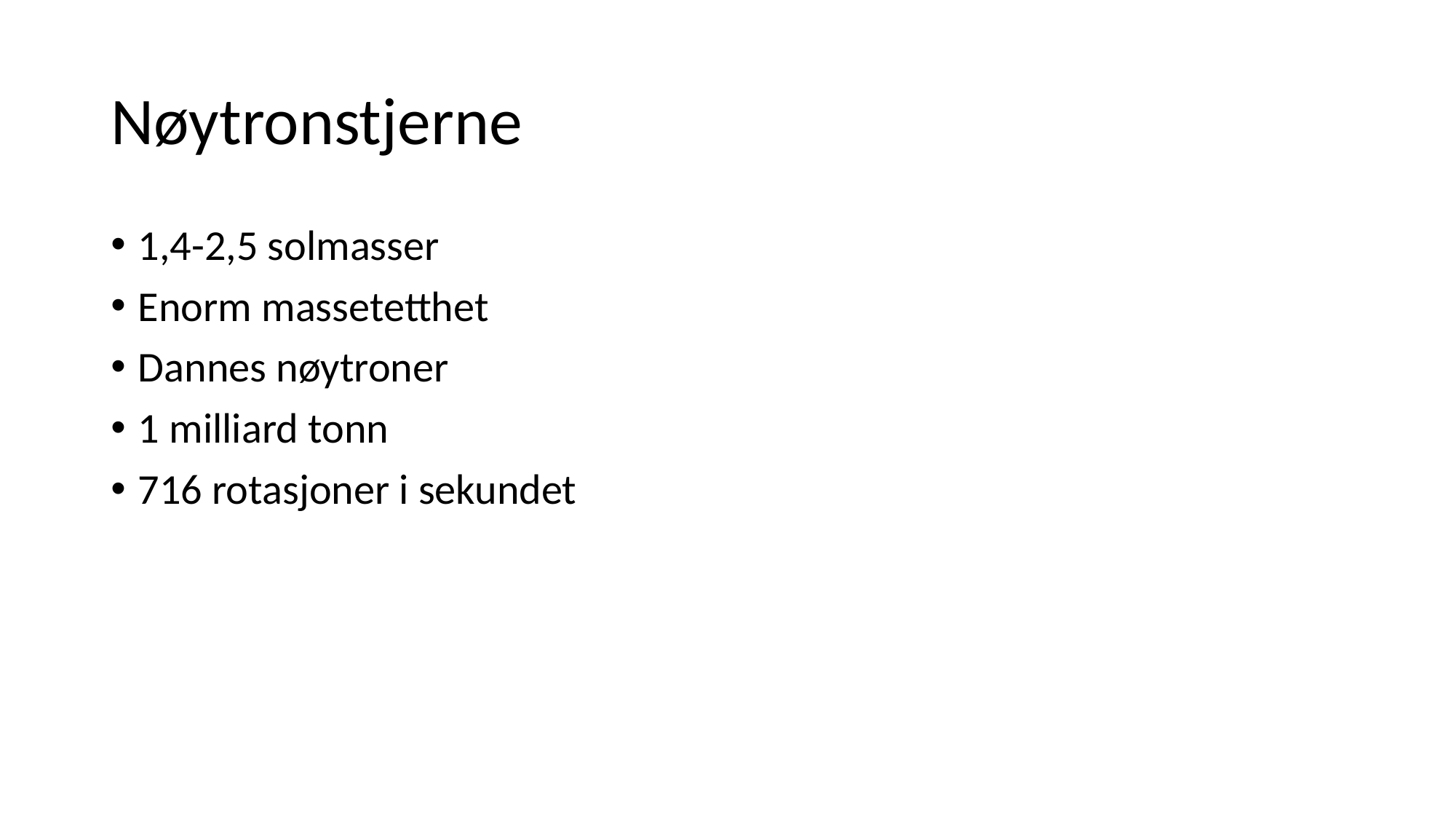

# Nøytronstjerne
1,4-2,5 solmasser
Enorm massetetthet
Dannes nøytroner
1 milliard tonn
716 rotasjoner i sekundet